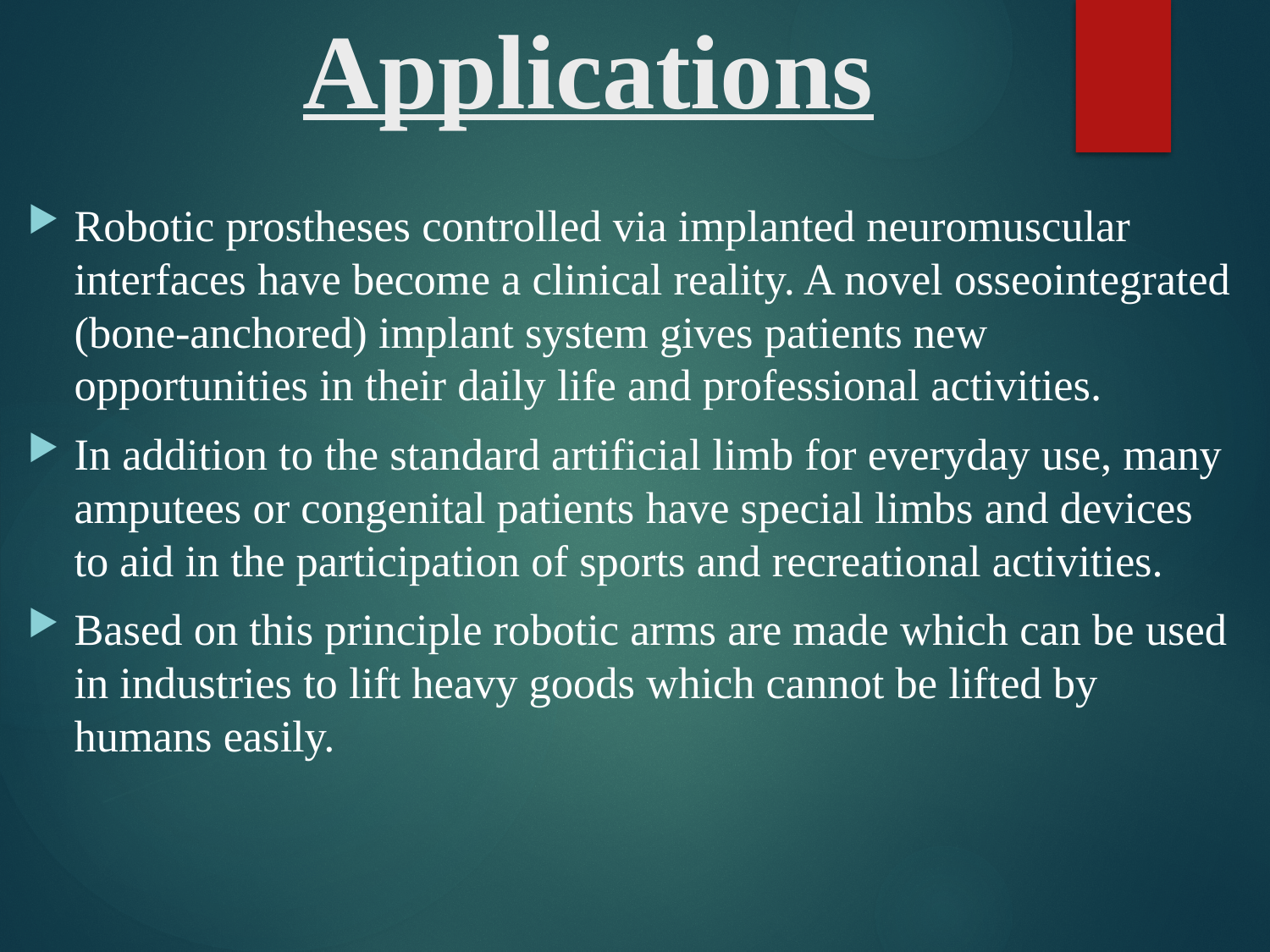

# Applications
Robotic prostheses controlled via implanted neuromuscular interfaces have become a clinical reality. A novel osseointegrated (bone-anchored) implant system gives patients new opportunities in their daily life and professional activities.
In addition to the standard artificial limb for everyday use, many amputees or congenital patients have special limbs and devices to aid in the participation of sports and recreational activities.
Based on this principle robotic arms are made which can be used in industries to lift heavy goods which cannot be lifted by humans easily.